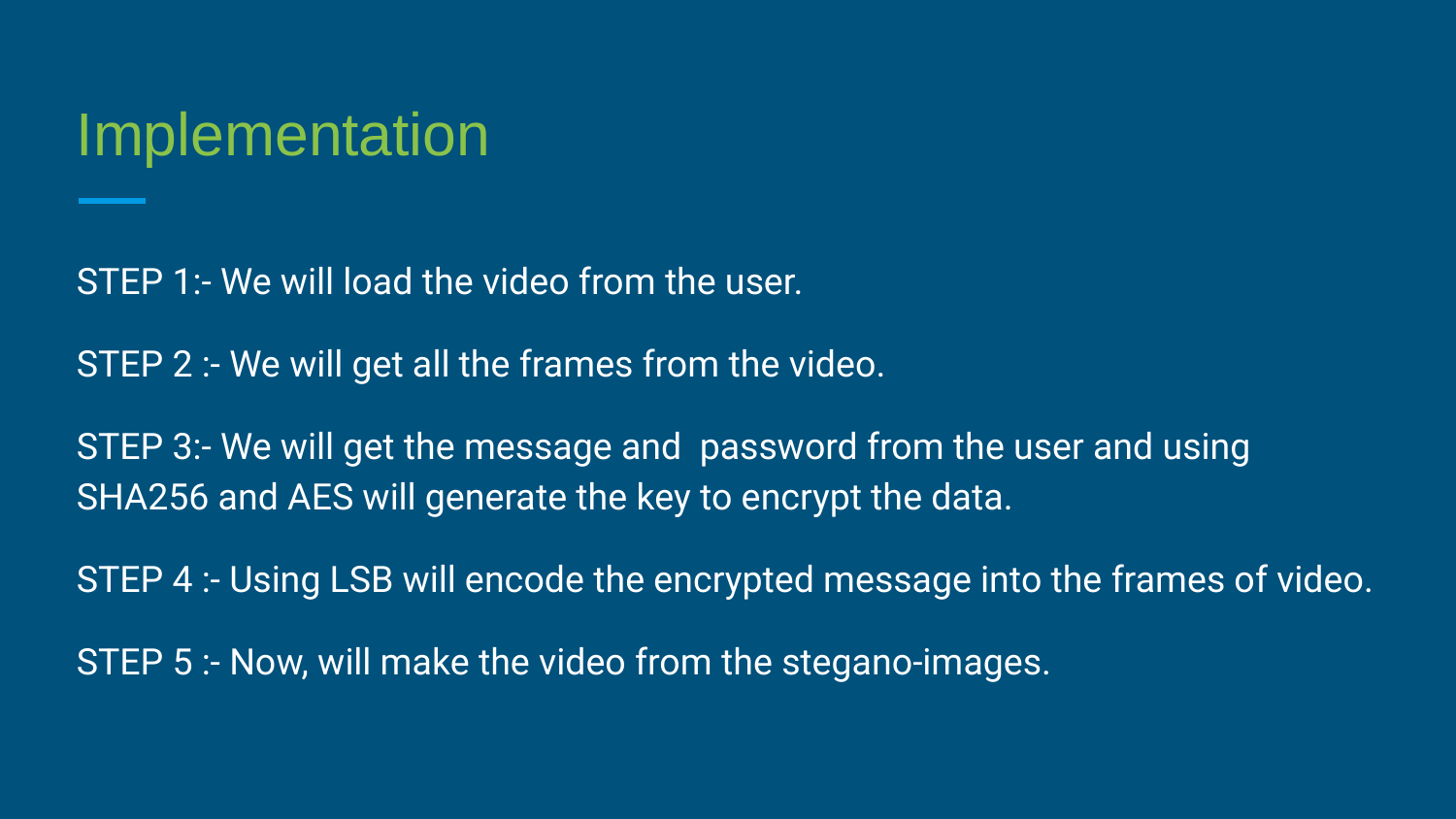

# Implementation
STEP 1:- We will load the video from the user.
STEP 2 :- We will get all the frames from the video.
STEP 3:- We will get the message and  password from the user and using SHA256 and AES will generate the key to encrypt the data.
STEP 4 :- Using LSB will encode the encrypted message into the frames of video.
STEP 5 :- Now, will make the video from the stegano-images.